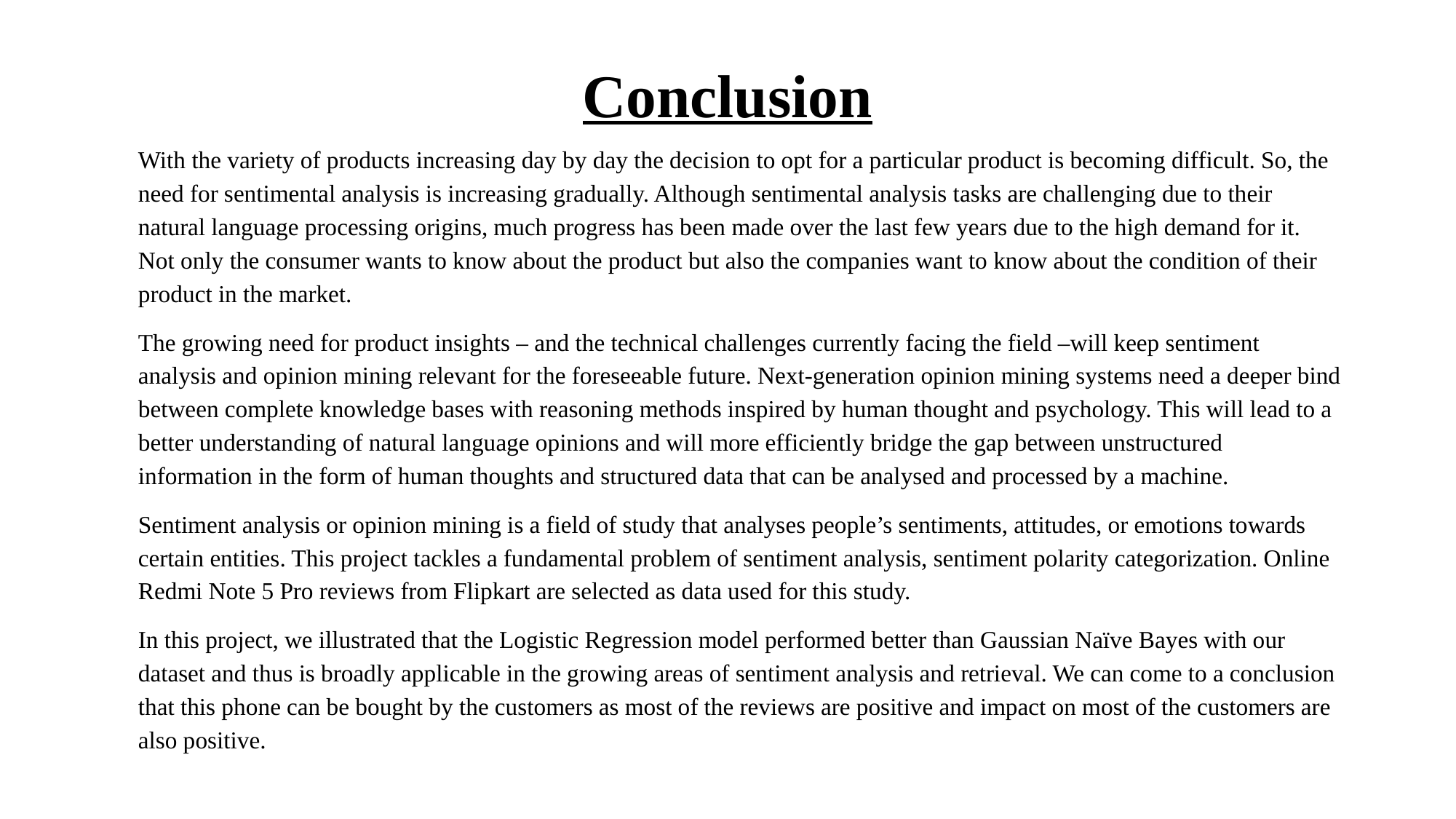

# Conclusion
With the variety of products increasing day by day the decision to opt for a particular product is becoming difficult. So, the need for sentimental analysis is increasing gradually. Although sentimental analysis tasks are challenging due to their natural language processing origins, much progress has been made over the last few years due to the high demand for it. Not only the consumer wants to know about the product but also the companies want to know about the condition of their product in the market.
The growing need for product insights – and the technical challenges currently facing the field –will keep sentiment analysis and opinion mining relevant for the foreseeable future. Next-generation opinion mining systems need a deeper bind between complete knowledge bases with reasoning methods inspired by human thought and psychology. This will lead to a better understanding of natural language opinions and will more efficiently bridge the gap between unstructured information in the form of human thoughts and structured data that can be analysed and processed by a machine.
Sentiment analysis or opinion mining is a field of study that analyses people’s sentiments, attitudes, or emotions towards certain entities. This project tackles a fundamental problem of sentiment analysis, sentiment polarity categorization. Online Redmi Note 5 Pro reviews from Flipkart are selected as data used for this study.
In this project, we illustrated that the Logistic Regression model performed better than Gaussian Naïve Bayes with our dataset and thus is broadly applicable in the growing areas of sentiment analysis and retrieval. We can come to a conclusion that this phone can be bought by the customers as most of the reviews are positive and impact on most of the customers are also positive.